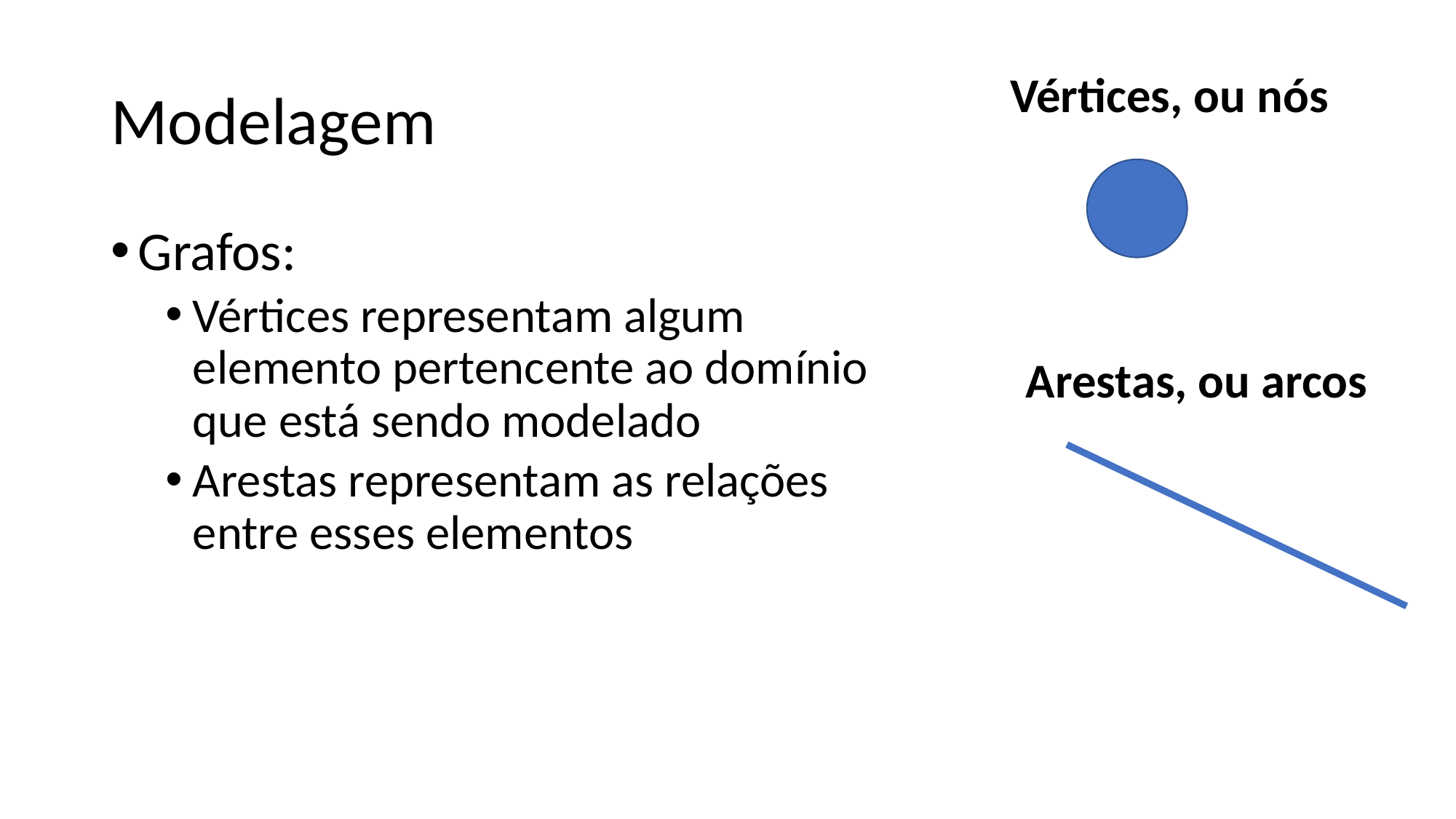

# Modelagem
Vértices, ou nós

Grafos:
Vértices representam algum elemento pertencente ao domínio que está sendo modelado
Arestas representam as relações entre esses elementos
Arestas, ou arcos